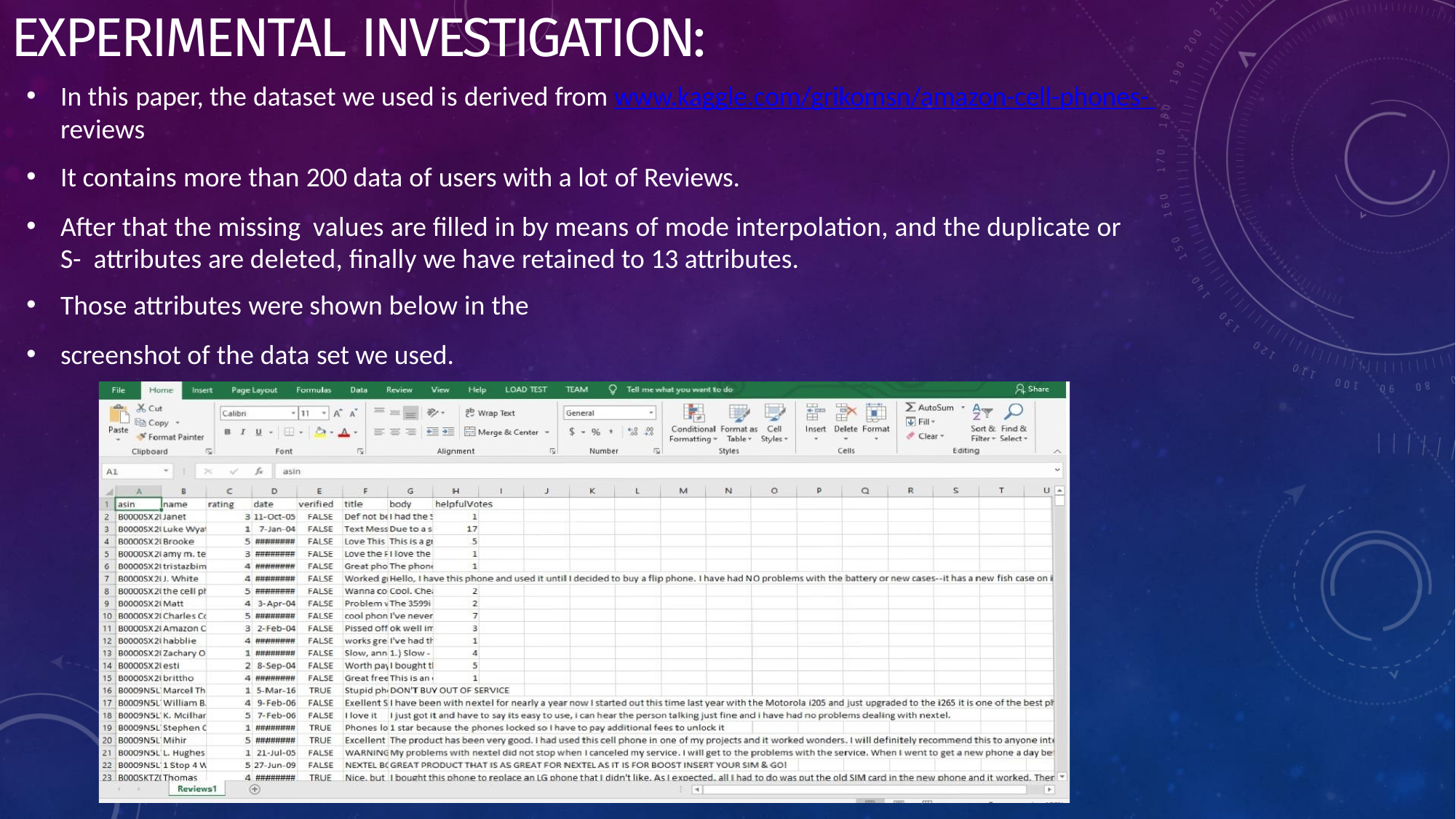

# EXPERIMENTAL INVESTIGATION:
In this paper, the dataset we used is derived from www.kaggle.com/grikomsn/amazon-cell-phones-  reviews
It contains more than 200 data of users with a lot of Reviews.
After that the missing values are filled in by means of mode interpolation, and the duplicate or S-  attributes are deleted, finally we have retained to 13 attributes.
Those attributes were shown below in the
screenshot of the data set we used.